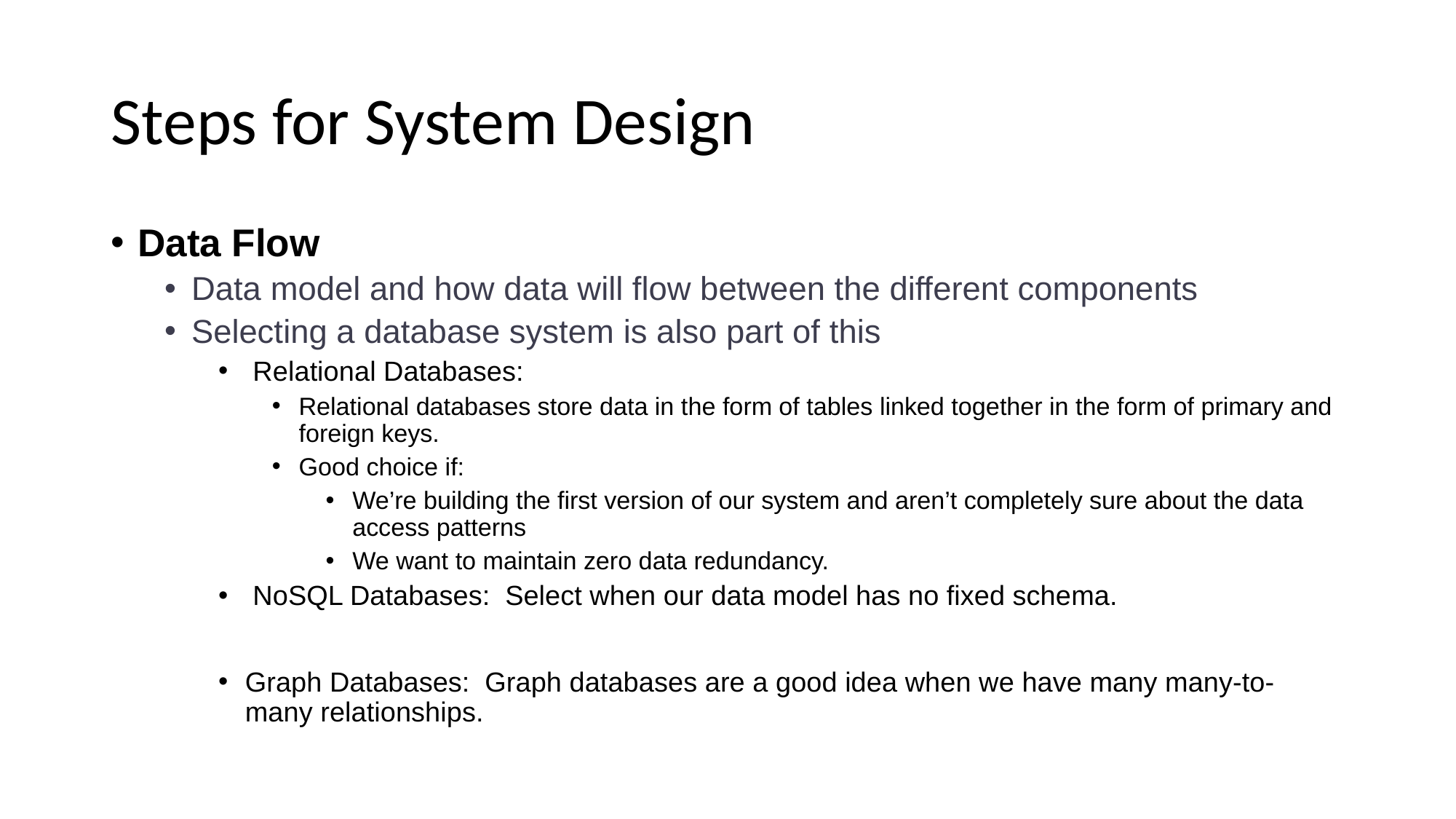

# Steps for System Design
Data Flow
Data model and how data will flow between the different components
Selecting a database system is also part of this
 Relational Databases:
Relational databases store data in the form of tables linked together in the form of primary and foreign keys.
Good choice if:
We’re building the first version of our system and aren’t completely sure about the data access patterns
We want to maintain zero data redundancy.
 NoSQL Databases:  Select when our data model has no fixed schema.

Graph Databases:  Graph databases are a good idea when we have many many-to-many relationships.